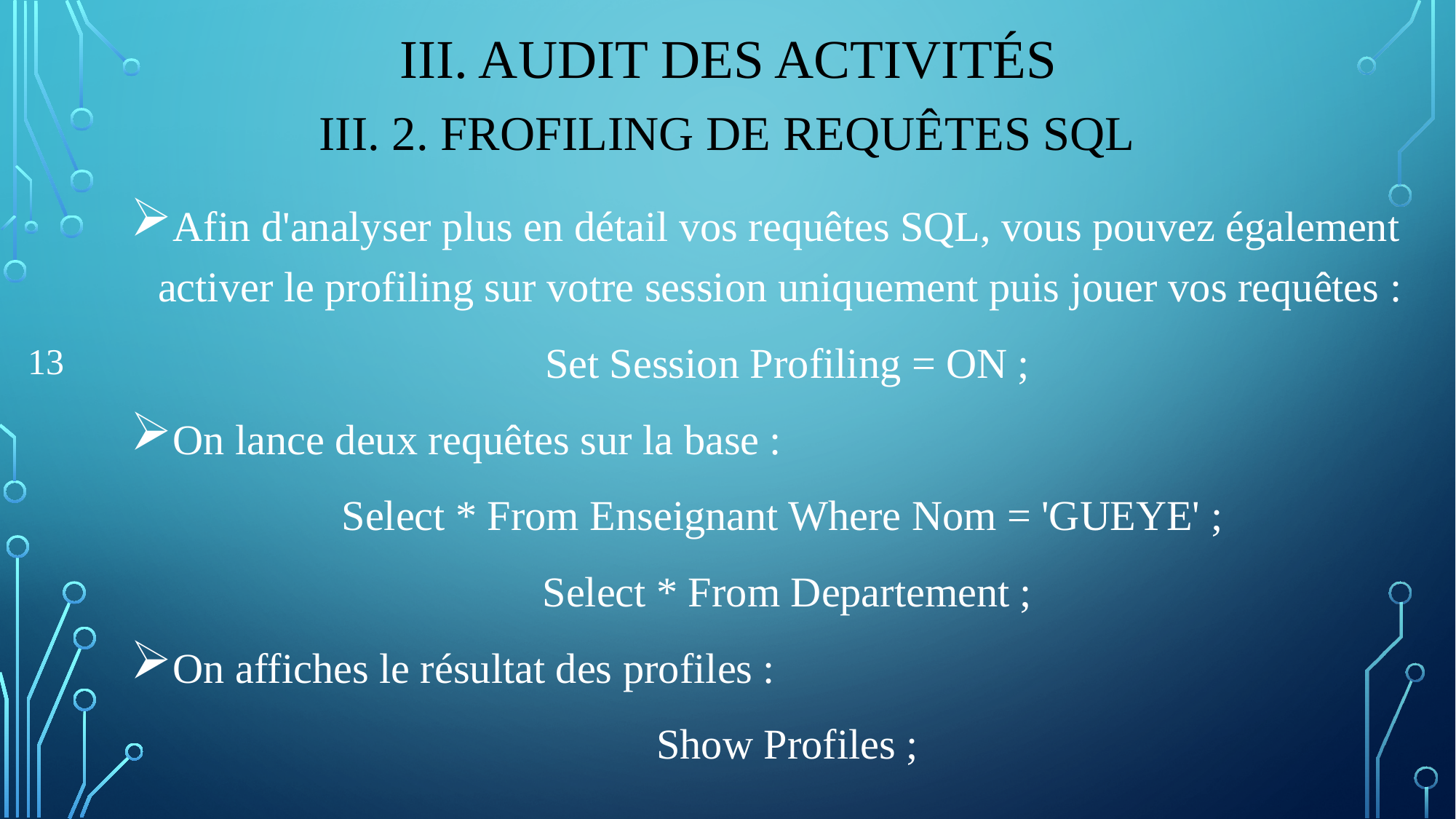

# III. Audit des activités
Iii. 2. frofiling de requêtes SQL
Afin d'analyser plus en détail vos requêtes SQL, vous pouvez également activer le profiling sur votre session uniquement puis jouer vos requêtes :
Set Session Profiling = ON ;
On lance deux requêtes sur la base :
Select * From Enseignant Where Nom = 'GUEYE' ;
Select * From Departement ;
On affiches le résultat des profiles :
Show Profiles ;

13